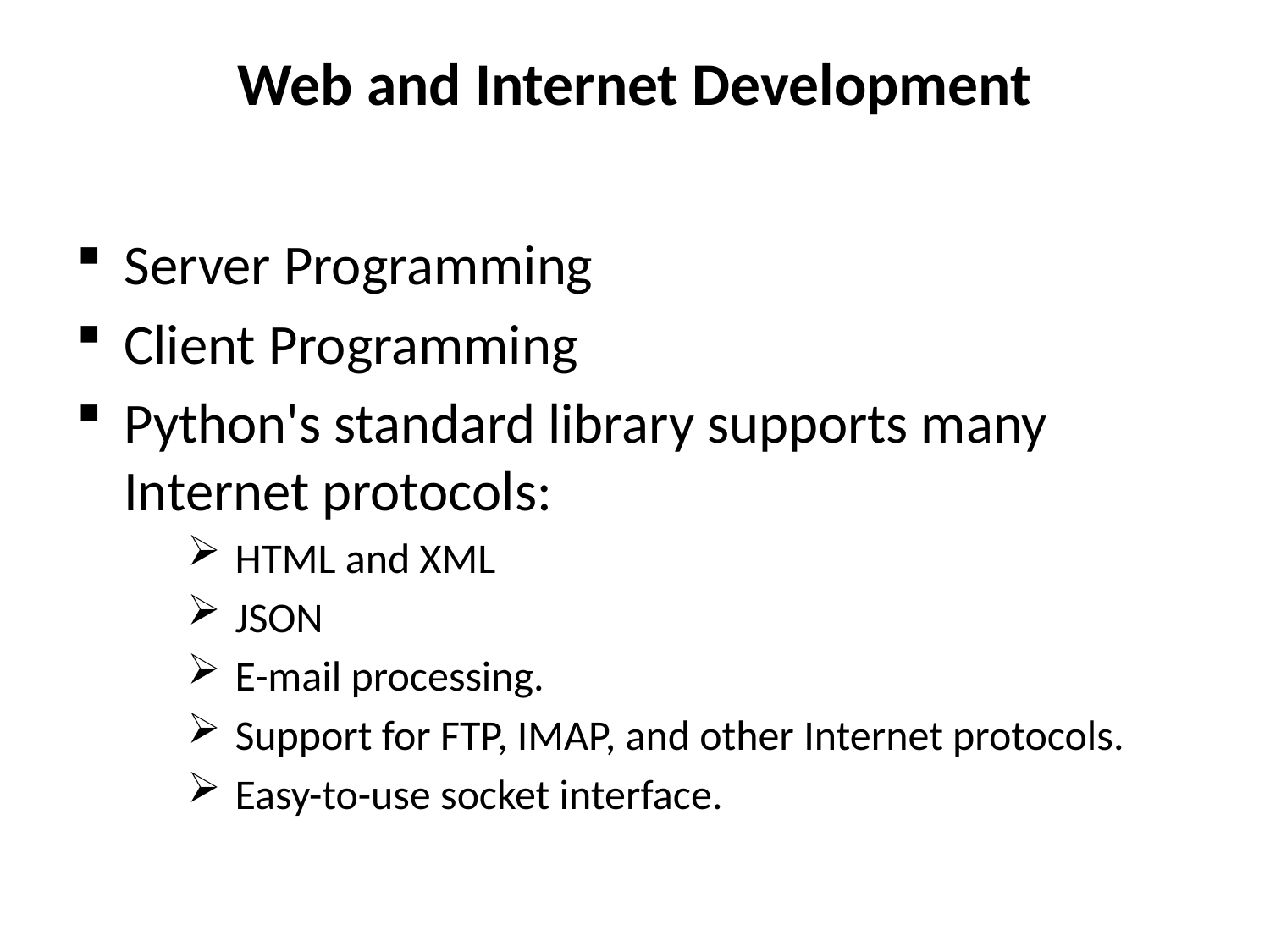

# Web and Internet Development
Server Programming
Client Programming
Python's standard library supports many Internet protocols:
HTML and XML
JSON
E-mail processing.
Support for FTP, IMAP, and other Internet protocols.
Easy-to-use socket interface.